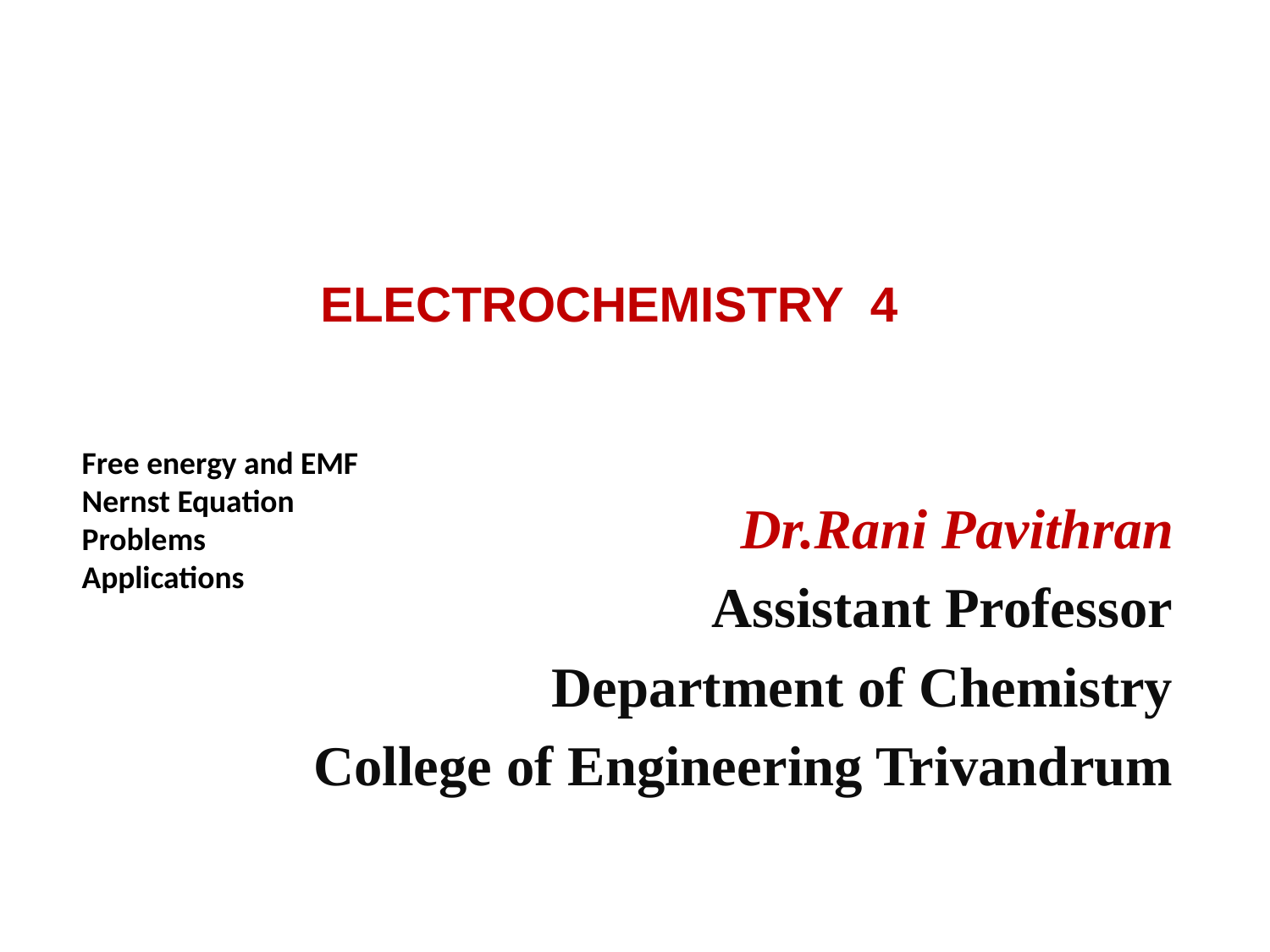

# ELECTROCHEMISTRY  4
Free energy and EMF
Nernst Equation
Problems
Applications
Dr.Rani Pavithran
Assistant Professor
Department of Chemistry
College of Engineering Trivandrum